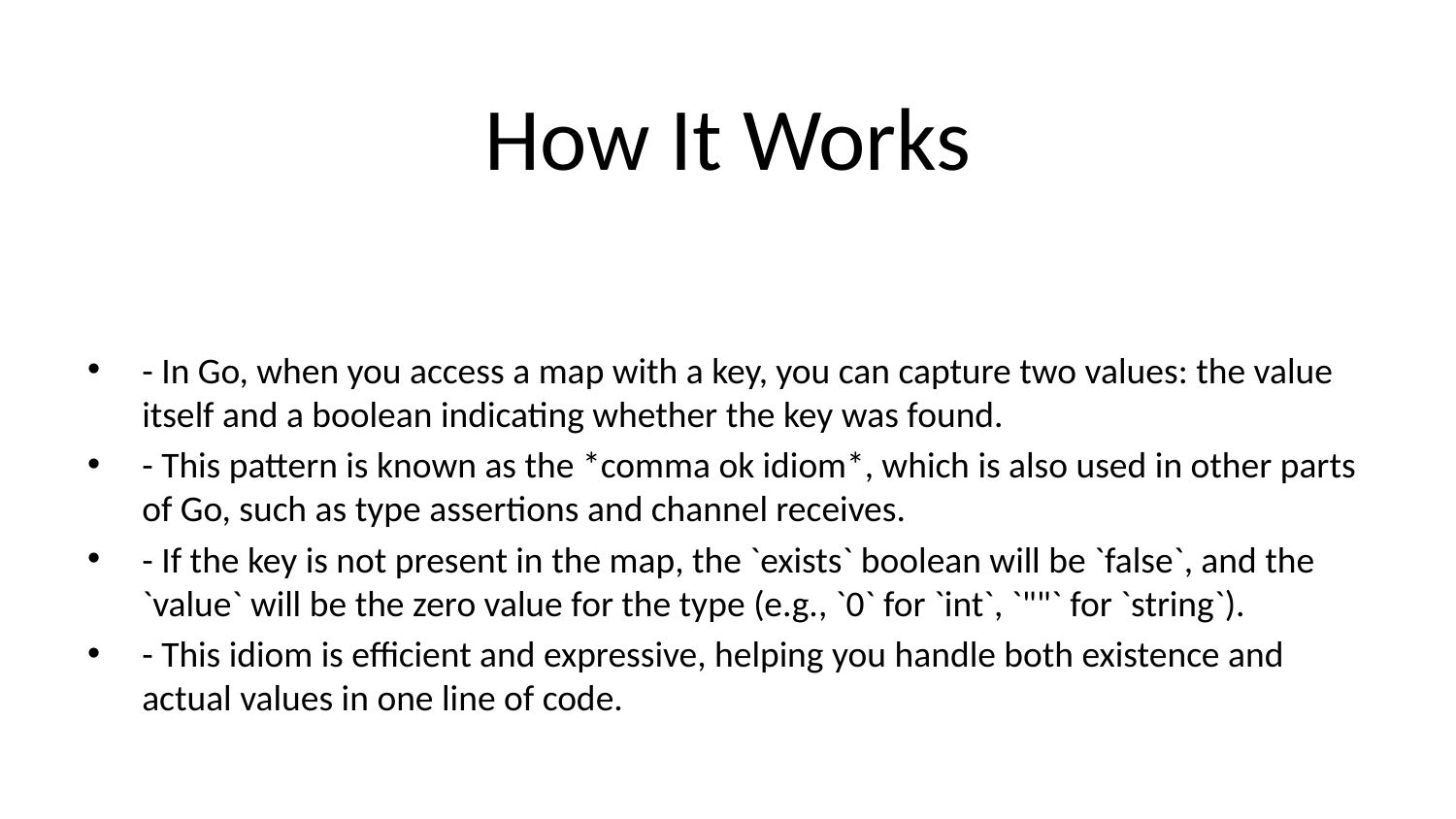

# How It Works

- In Go, when you access a map with a key, you can capture two values: the value itself and a boolean indicating whether the key was found.
- This pattern is known as the *comma ok idiom*, which is also used in other parts of Go, such as type assertions and channel receives.
- If the key is not present in the map, the `exists` boolean will be `false`, and the `value` will be the zero value for the type (e.g., `0` for `int`, `""` for `string`).
- This idiom is efficient and expressive, helping you handle both existence and actual values in one line of code.